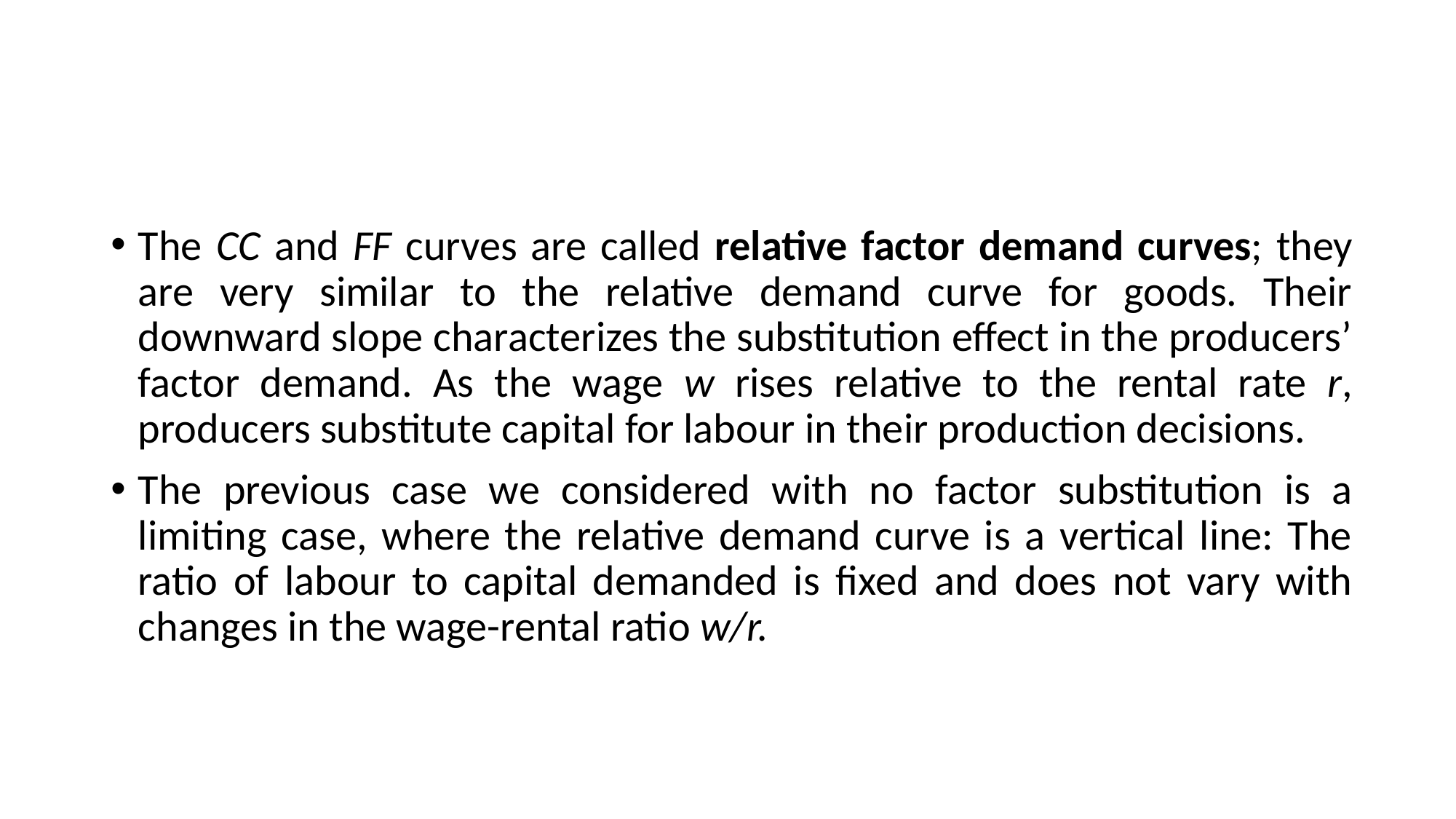

#
The CC and FF curves are called relative factor demand curves; they are very similar to the relative demand curve for goods. Their downward slope characterizes the substitution effect in the producers’ factor demand. As the wage w rises relative to the rental rate r, producers substitute capital for labour in their production decisions.
The previous case we considered with no factor substitution is a limiting case, where the relative demand curve is a vertical line: The ratio of labour to capital demanded is fixed and does not vary with changes in the wage-rental ratio w/r.